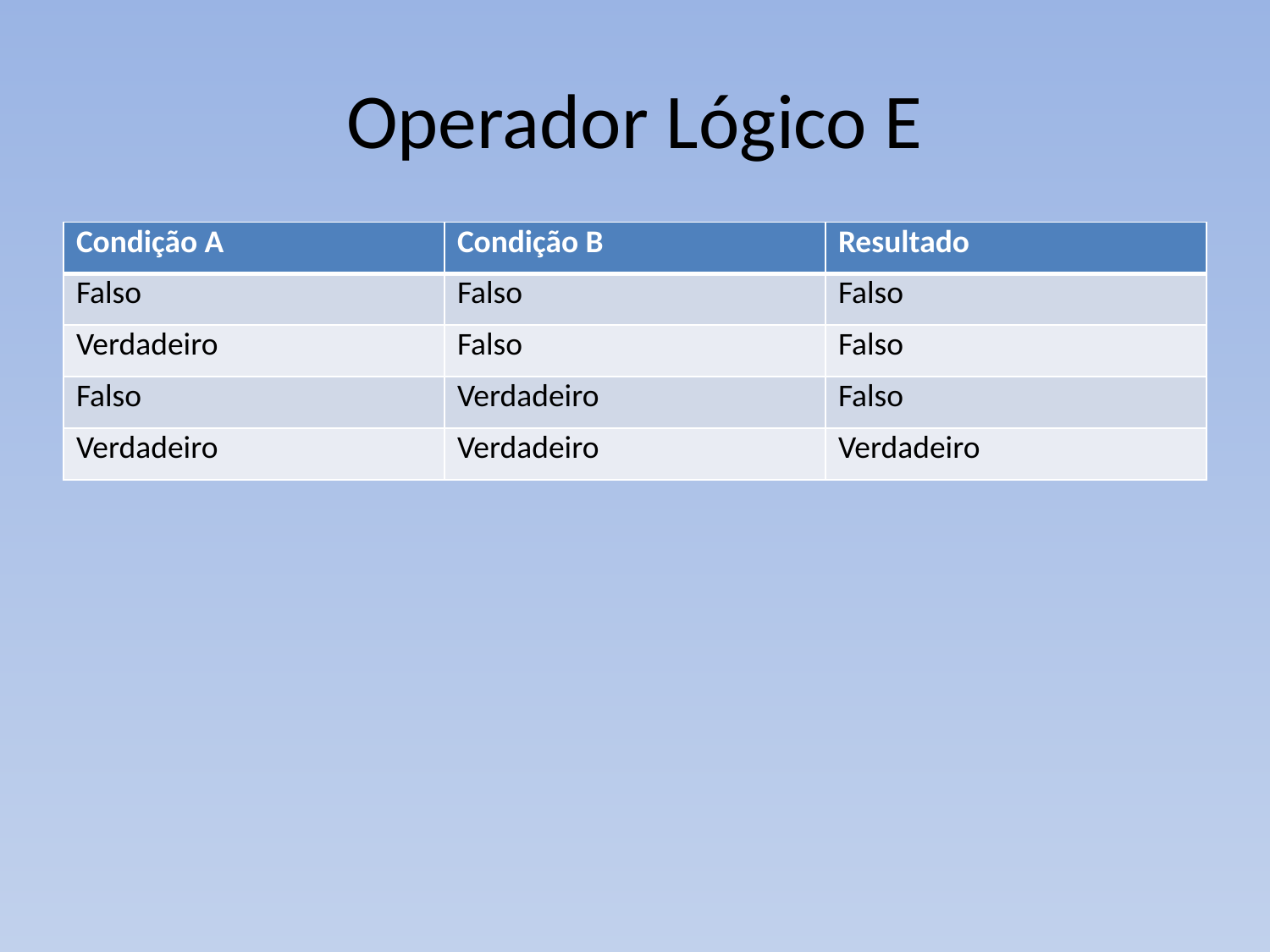

# Operador Lógico E
| Condição A | Condição B | Resultado |
| --- | --- | --- |
| Falso | Falso | Falso |
| Verdadeiro | Falso | Falso |
| Falso | Verdadeiro | Falso |
| Verdadeiro | Verdadeiro | Verdadeiro |